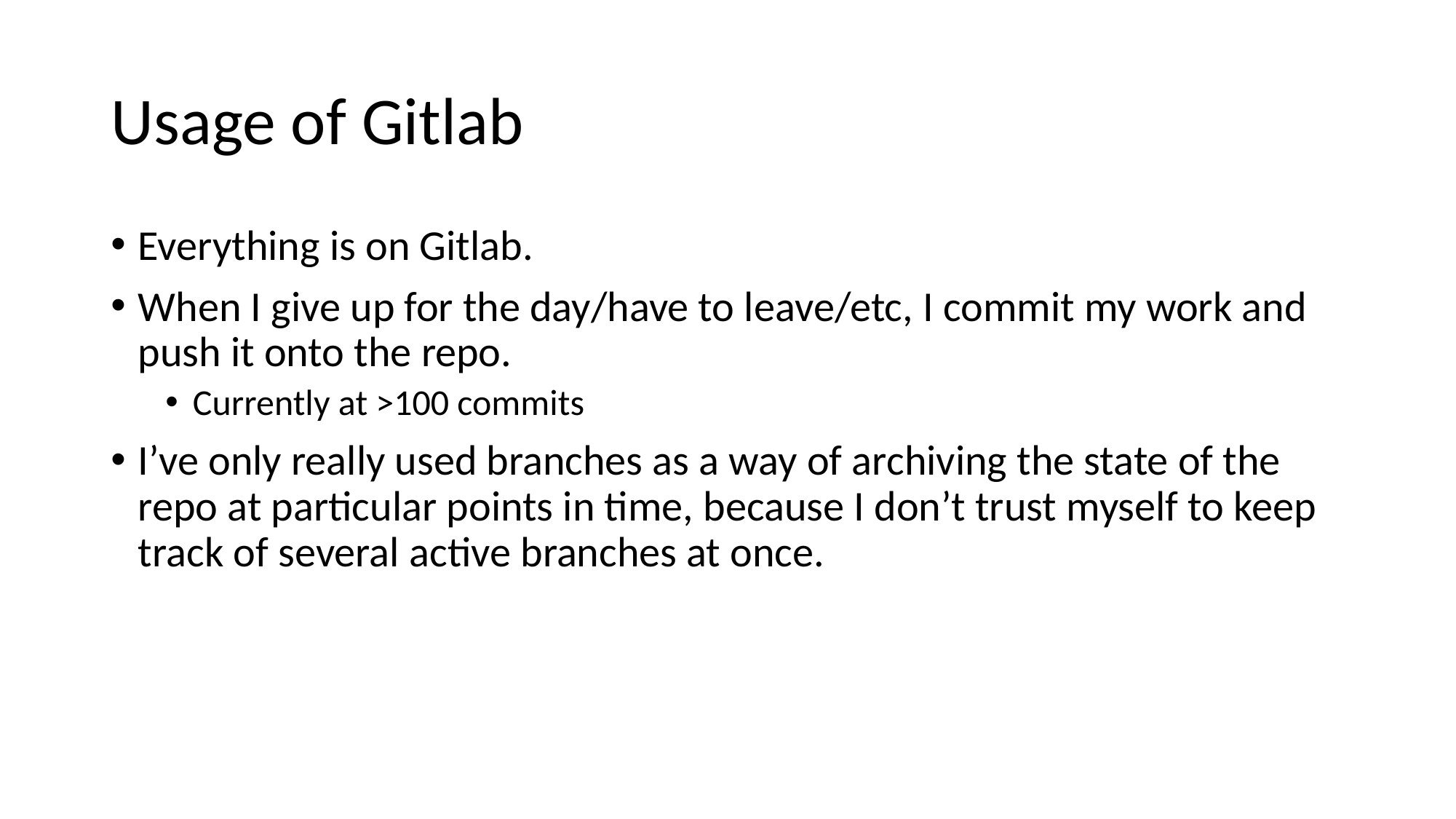

# Usage of Gitlab
Everything is on Gitlab.
When I give up for the day/have to leave/etc, I commit my work and push it onto the repo.
Currently at >100 commits
I’ve only really used branches as a way of archiving the state of the repo at particular points in time, because I don’t trust myself to keep track of several active branches at once.